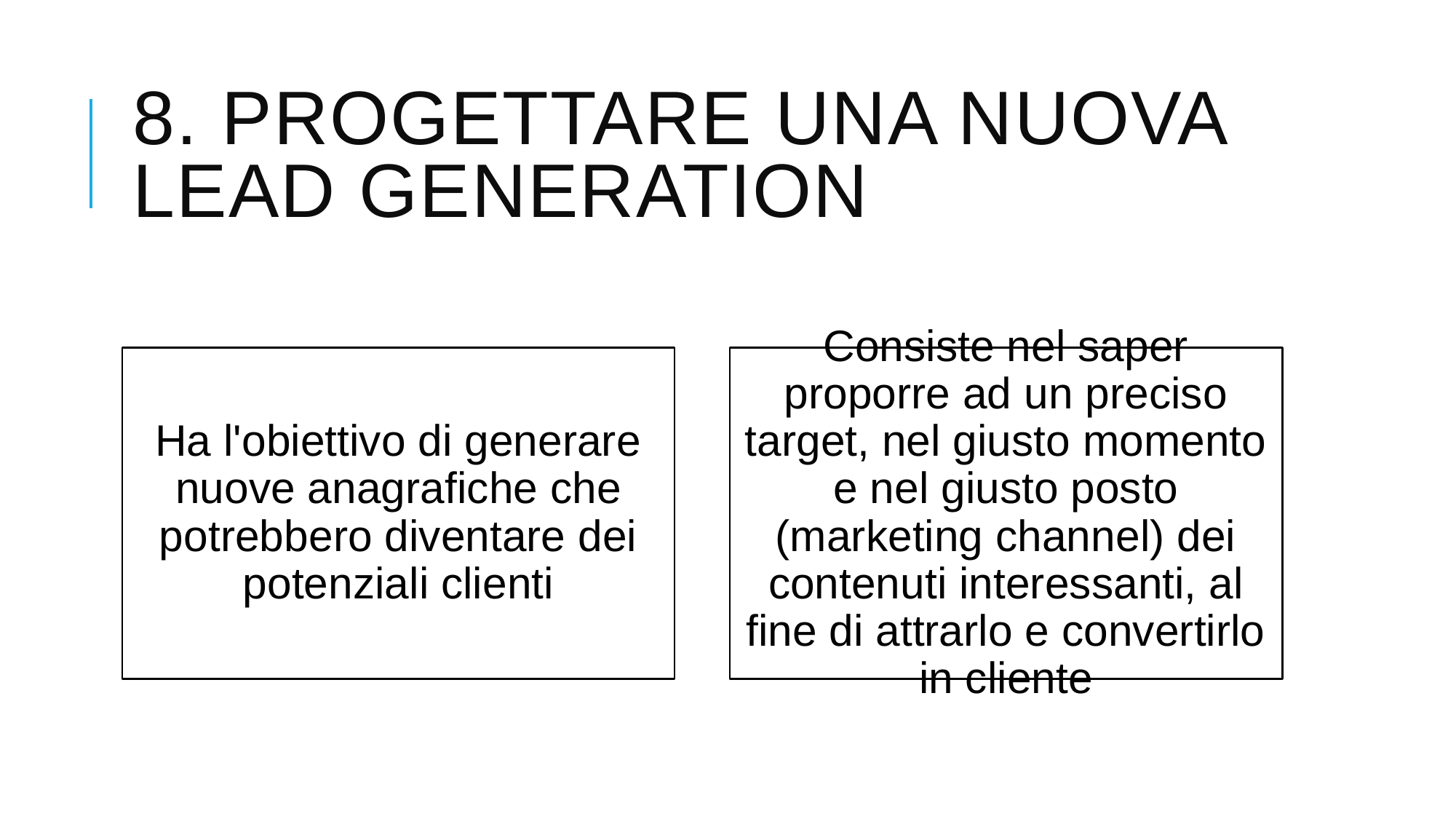

# 8. Progettare una nuova lead generation
Ha l'obiettivo di generare nuove anagrafiche che potrebbero diventare dei potenziali clienti
Consiste nel saper proporre ad un preciso target, nel giusto momento e nel giusto posto (marketing channel) dei contenuti interessanti, al fine di attrarlo e convertirlo in cliente